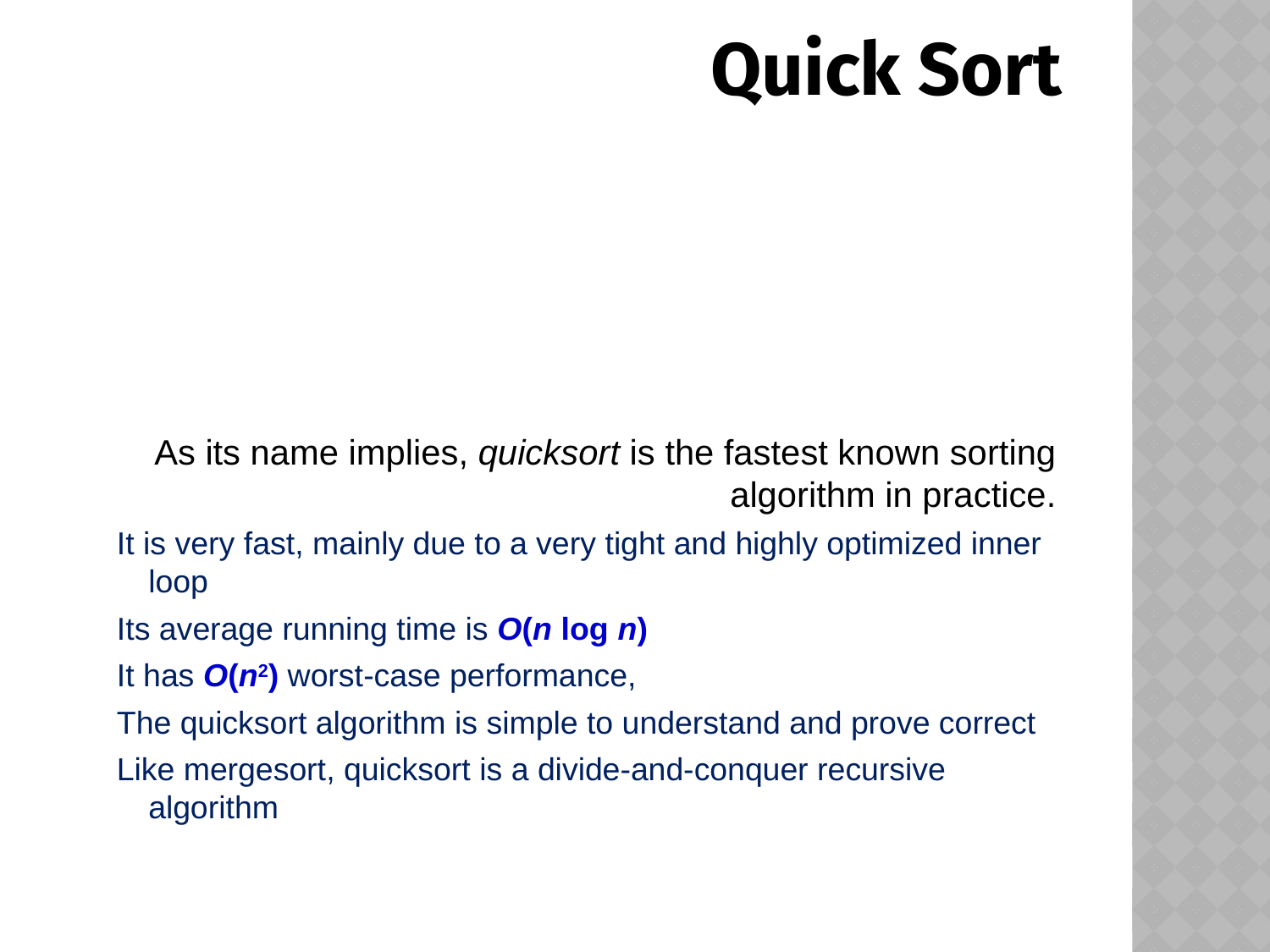

Quick Sort
As its name implies, quicksort is the fastest known sorting algorithm in practice.
It is very fast, mainly due to a very tight and highly optimized inner loop
Its average running time is O(n log n)
It has O(n2) worst-case performance,
The quicksort algorithm is simple to understand and prove correct
Like mergesort, quicksort is a divide-and-conquer recursive algorithm